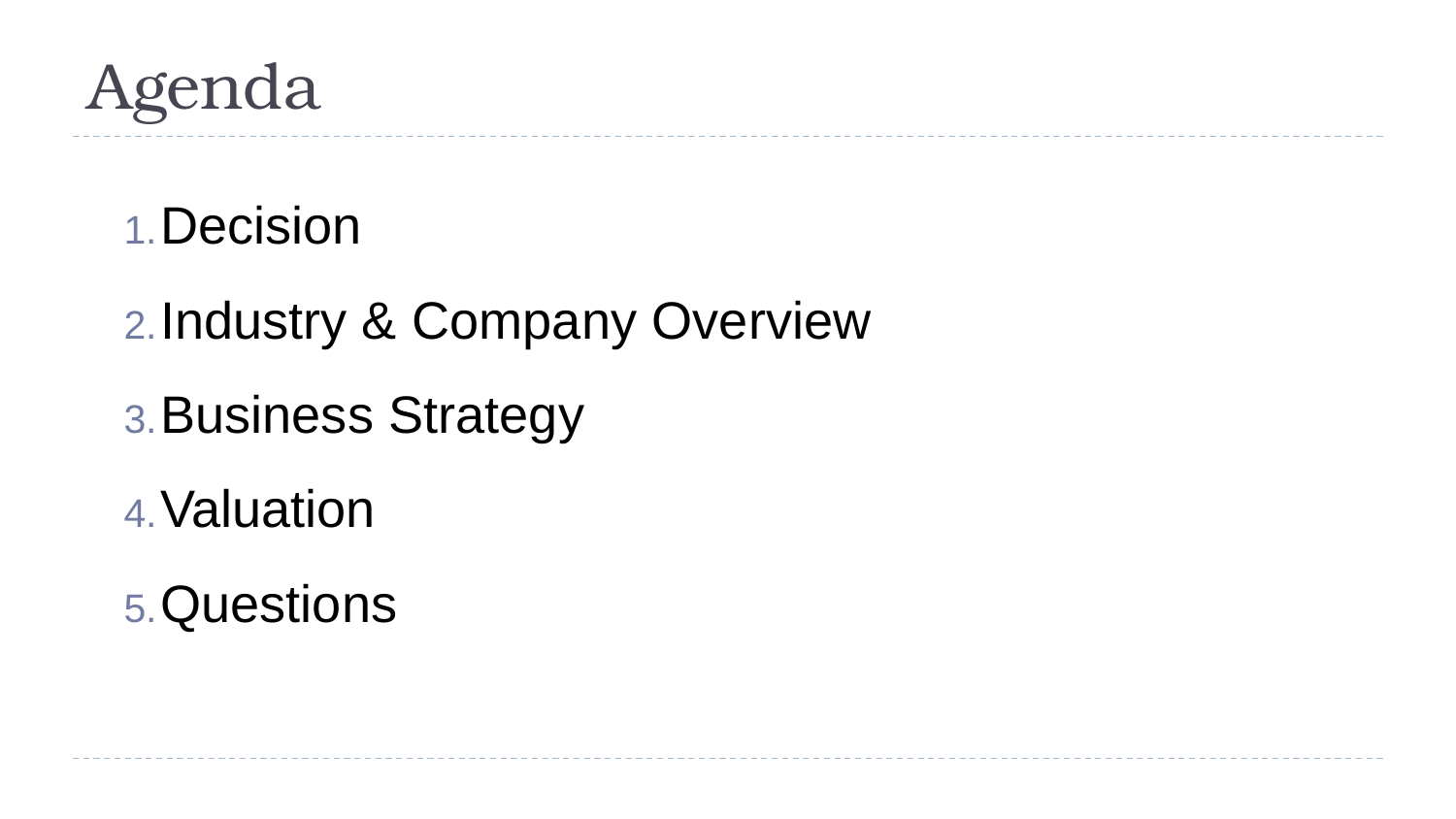

# Agenda
Decision
Industry & Company Overview
Business Strategy
Valuation
Questions